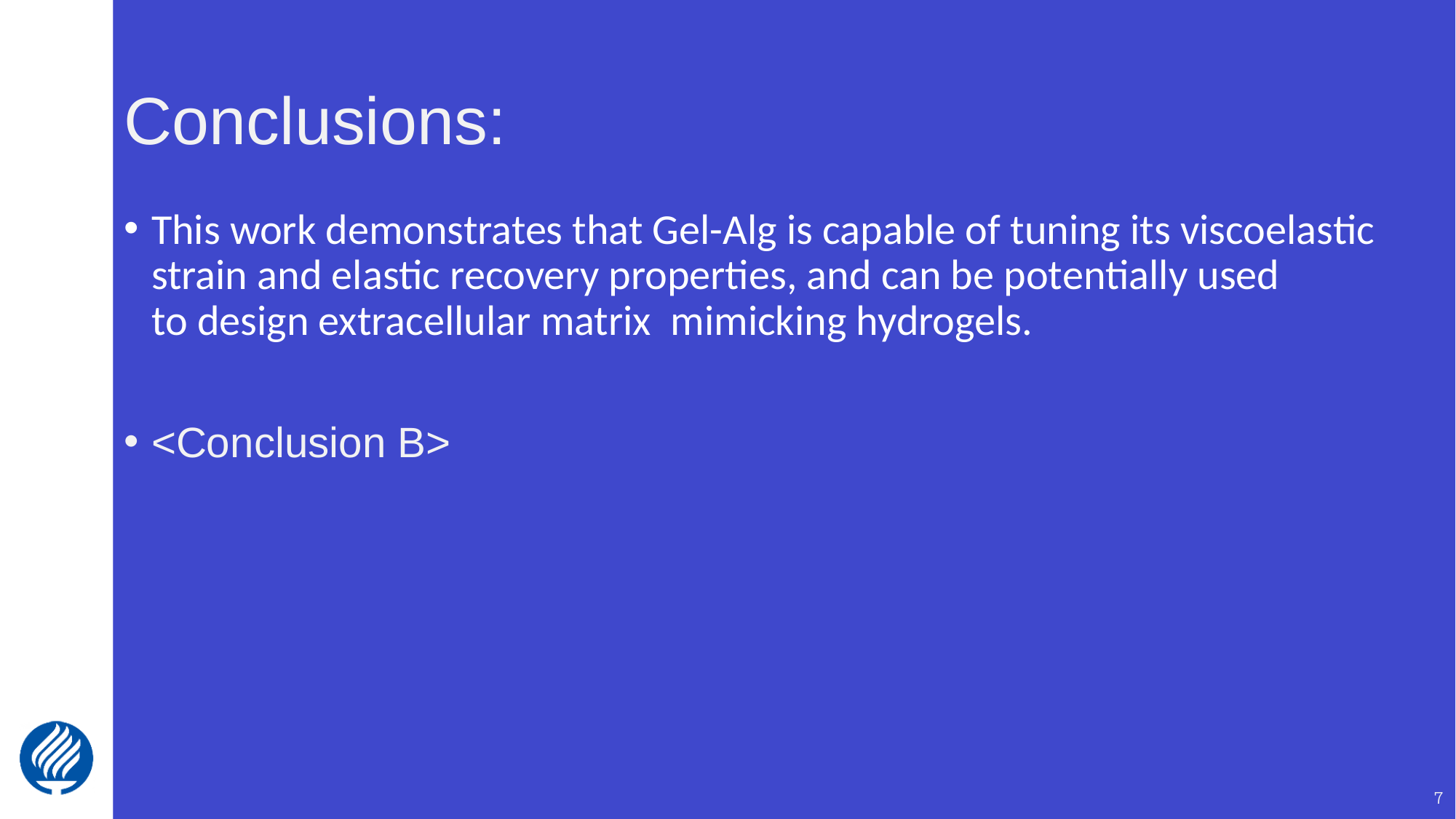

# Conclusions:
This work demonstrates that Gel-Alg is capable of tuning its viscoelastic strain and elastic recovery properties, and can be potentially used to design extracellular matrix  mimicking hydrogels.

<Conclusion B>

7